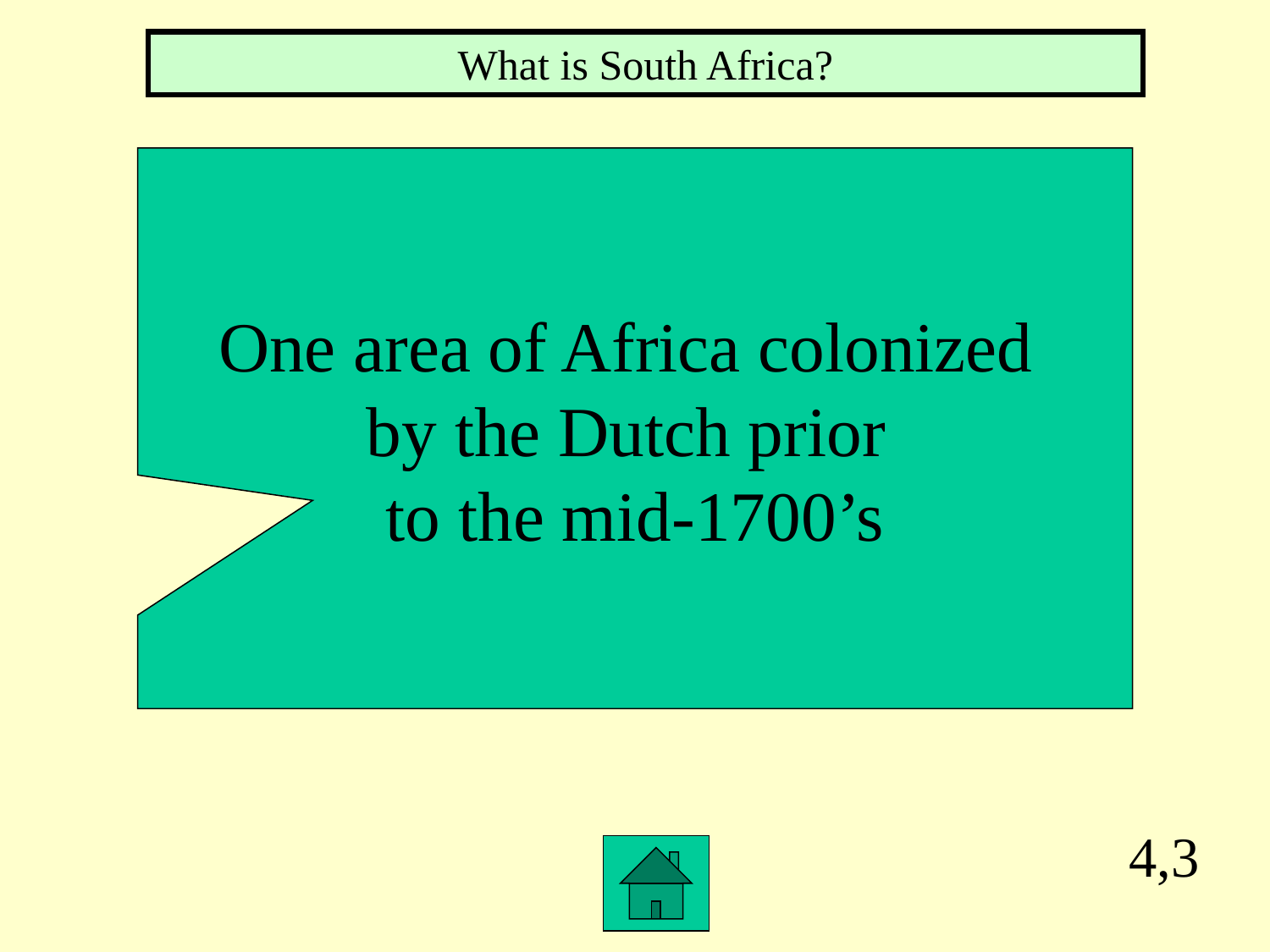

What is South Africa?
One area of Africa colonized
by the Dutch prior
to the mid-1700’s
4,3